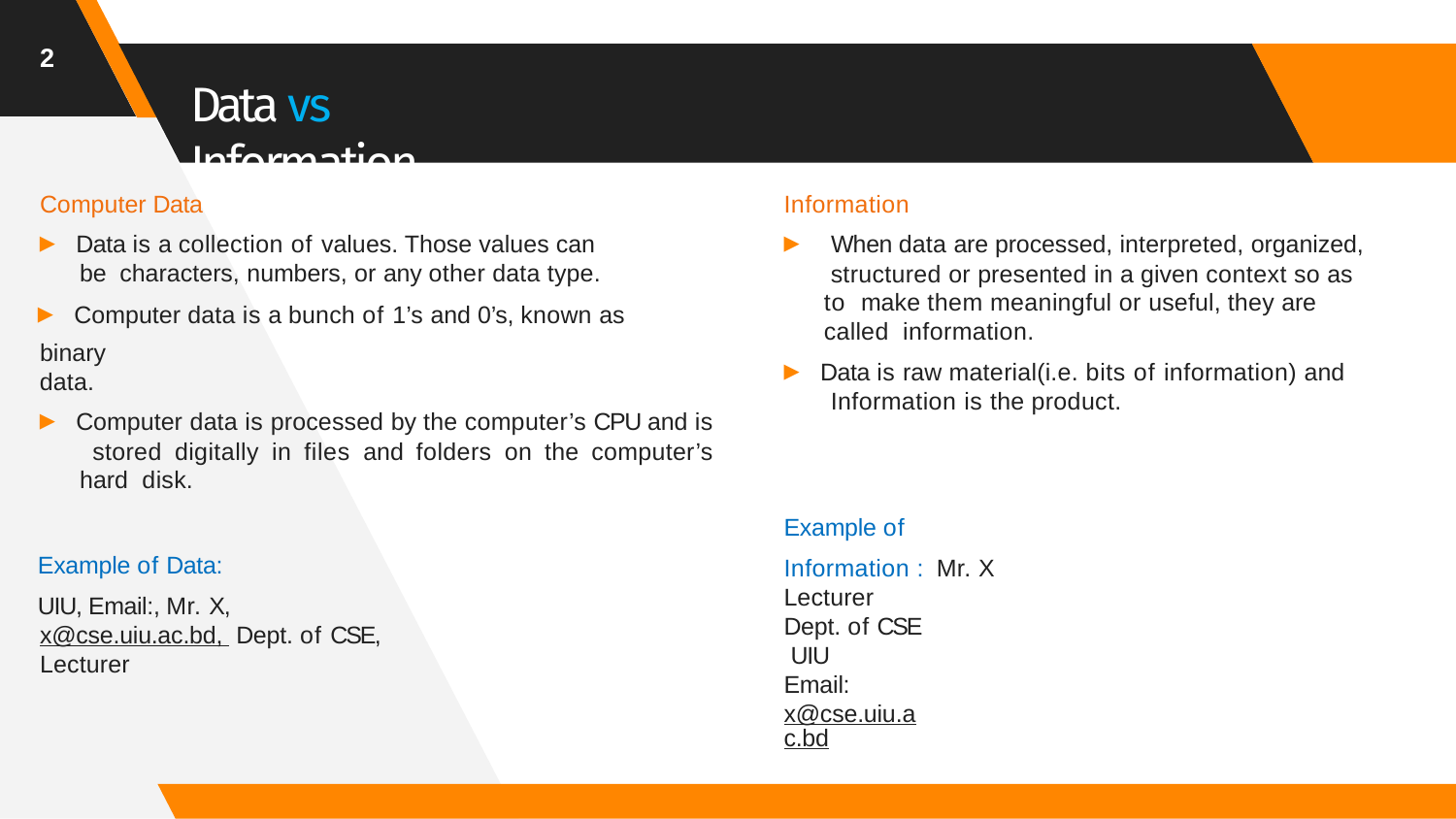

2
# Data vs Information
Computer Data
▸ Data is a collection of values. Those values can be  characters, numbers, or any other data type.
▸ Computer data is a bunch of 1’s and 0’s, known as binary
data.
▸ Computer data is processed by the computer’s CPU and is  stored digitally in files and folders on the computer’s hard  disk.

Example of Data:
UIU, Email:, Mr. X, x@cse.uiu.ac.bd,  Dept. of CSE, Lecturer
Information
▸ When data are processed, interpreted, organized,  structured or presented in a given context so as to  make them meaningful or useful, they are called  information.
▸ Data is raw material(i.e. bits of information) and  Information is the product.
Example of Information :  Mr. X
Lecturer  Dept. of CSE  UIU
Email: x@cse.uiu.ac.bd